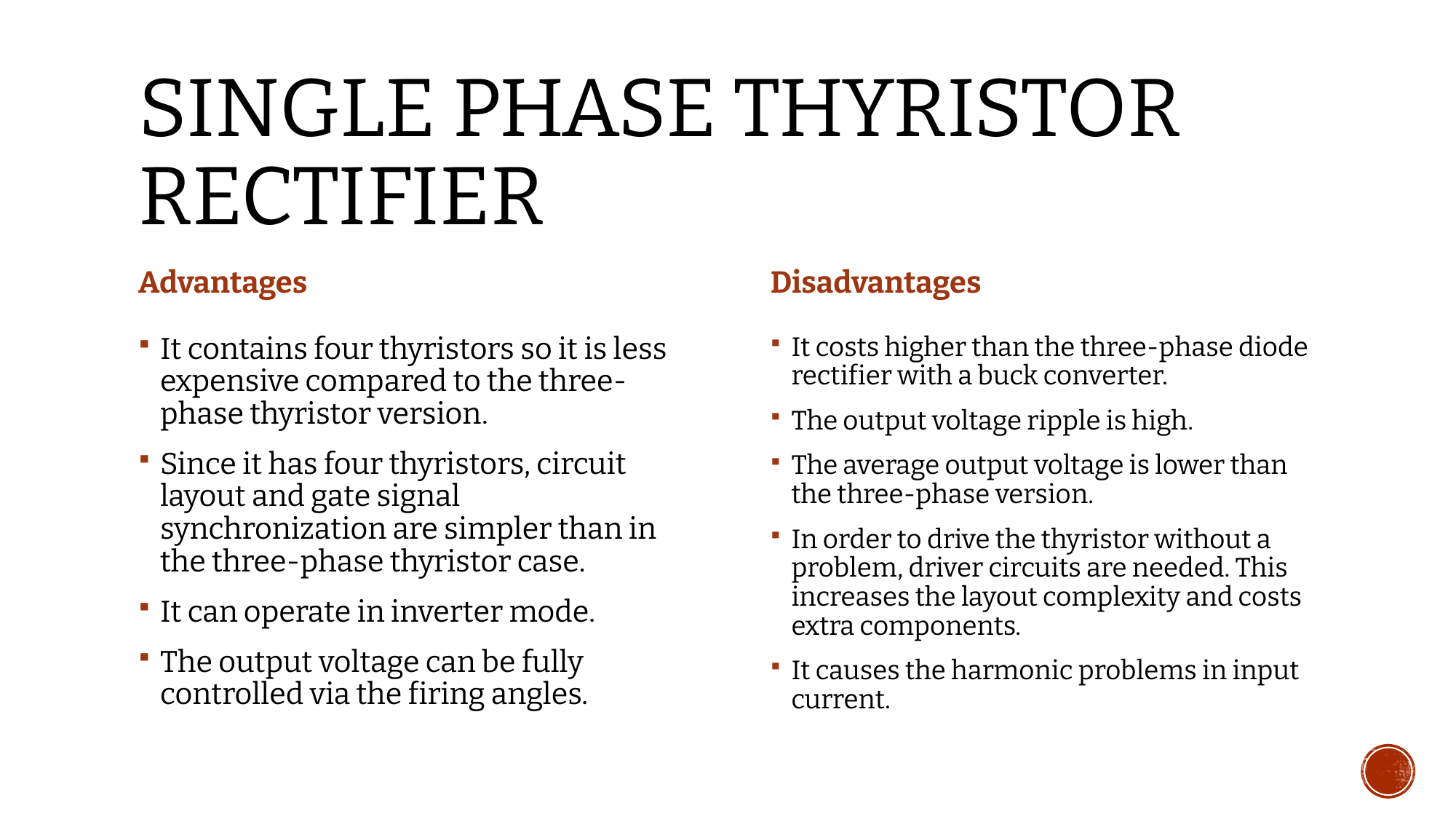

# SIngle Phase ThyrIstor RectIfIer
Advantages
Disadvantages
It contains four thyristors so it is less expensive compared to the three-phase thyristor version.
Since it has four thyristors, circuit layout and gate signal synchronization are simpler than in the three-phase thyristor case.
It can operate in inverter mode.
The output voltage can be fully controlled via the firing angles.
It costs higher than the three-phase diode rectifier with a buck converter.
The output voltage ripple is high.
The average output voltage is lower than the three-phase version.
In order to drive the thyristor without a problem, driver circuits are needed. This increases the layout complexity and costs extra components.
It causes the harmonic problems in input current.